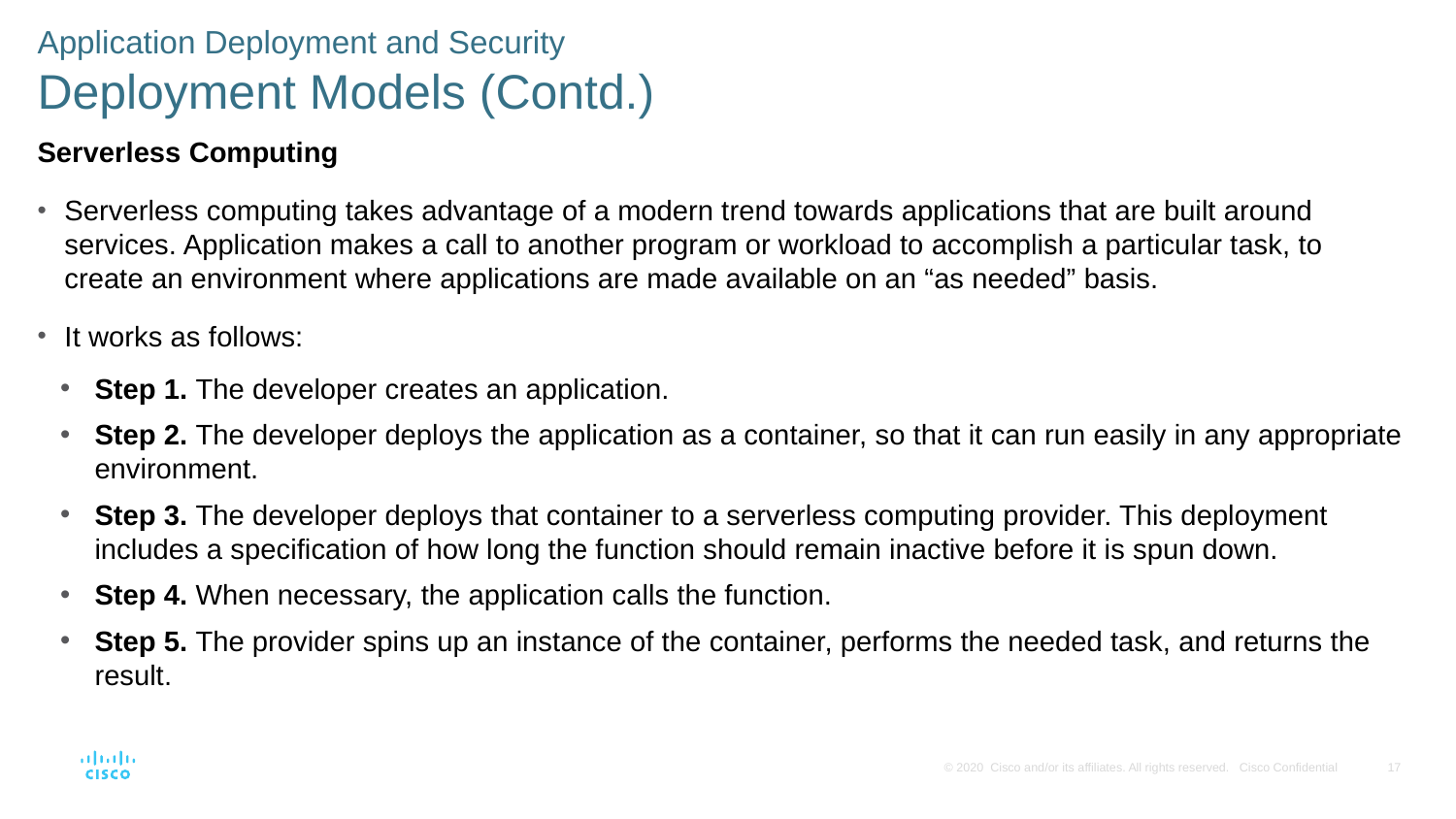

Application Deployment and Security
Deployment Models (Contd.)
Serverless Computing
Serverless computing takes advantage of a modern trend towards applications that are built around services. Application makes a call to another program or workload to accomplish a particular task, to create an environment where applications are made available on an “as needed” basis.
It works as follows:
Step 1. The developer creates an application.
Step 2. The developer deploys the application as a container, so that it can run easily in any appropriate environment.
Step 3. The developer deploys that container to a serverless computing provider. This deployment includes a specification of how long the function should remain inactive before it is spun down.
Step 4. When necessary, the application calls the function.
Step 5. The provider spins up an instance of the container, performs the needed task, and returns the result.